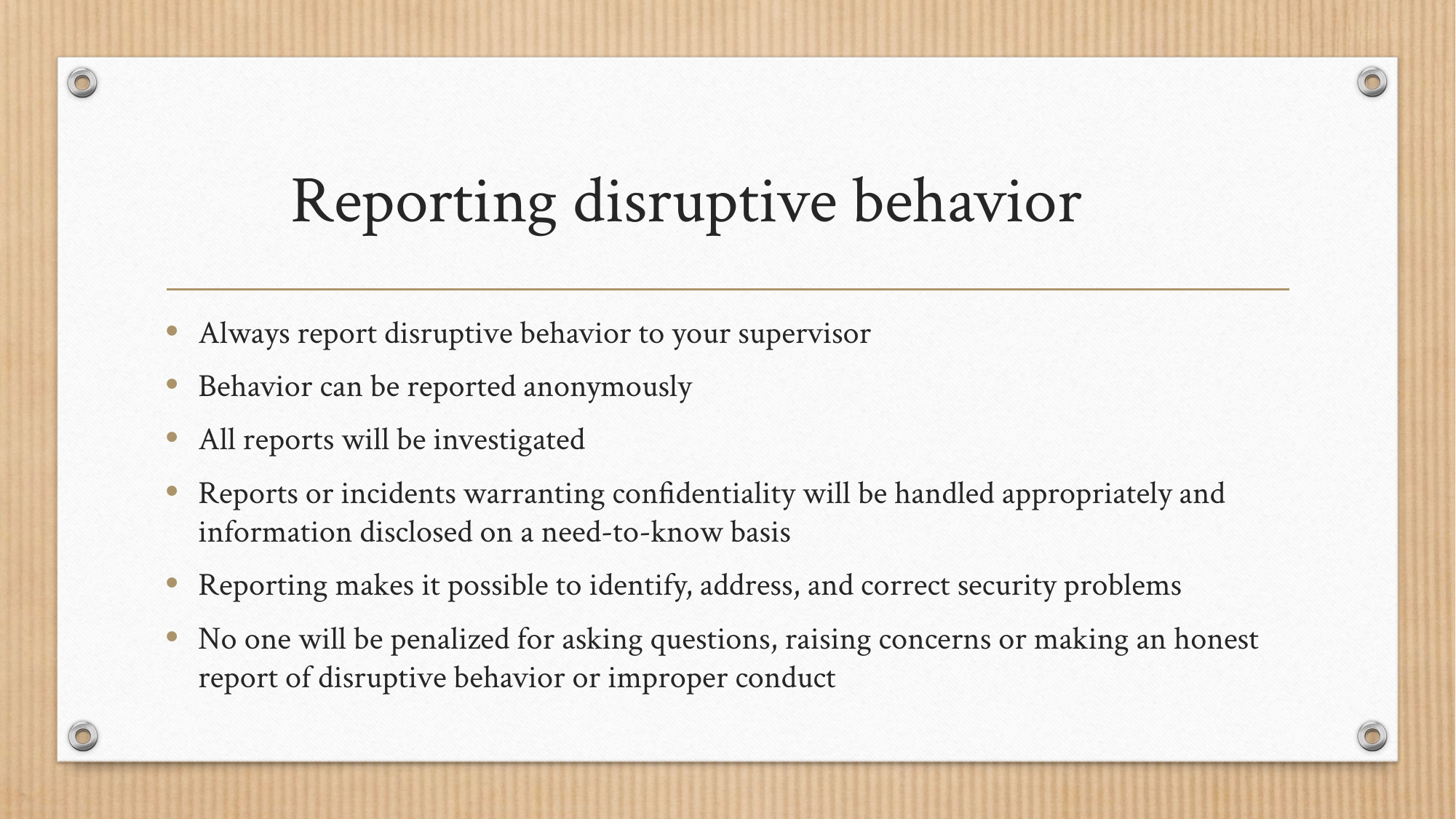

# Reporting disruptive behavior
Always report disruptive behavior to your supervisor
Behavior can be reported anonymously
All reports will be investigated
Reports or incidents warranting confidentiality will be handled appropriately and information disclosed on a need-to-know basis
Reporting makes it possible to identify, address, and correct security problems
No one will be penalized for asking questions, raising concerns or making an honest report of disruptive behavior or improper conduct